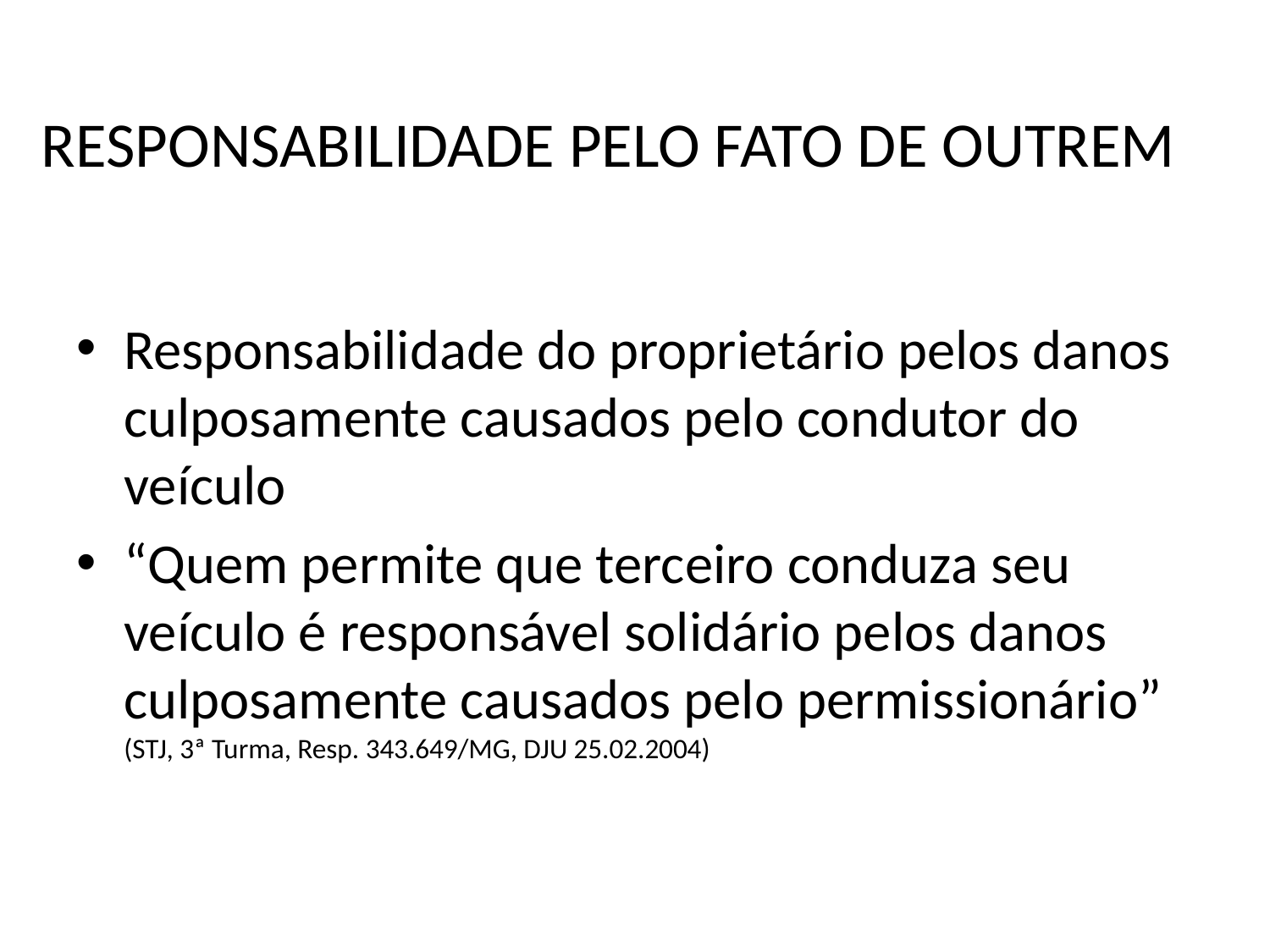

# RESPONSABILIDADE PELO FATO DE OUTREM
Responsabilidade do proprietário pelos danos culposamente causados pelo condutor do veículo
“Quem permite que terceiro conduza seu veículo é responsável solidário pelos danos culposamente causados pelo permissionário” (STJ, 3ª Turma, Resp. 343.649/MG, DJU 25.02.2004)